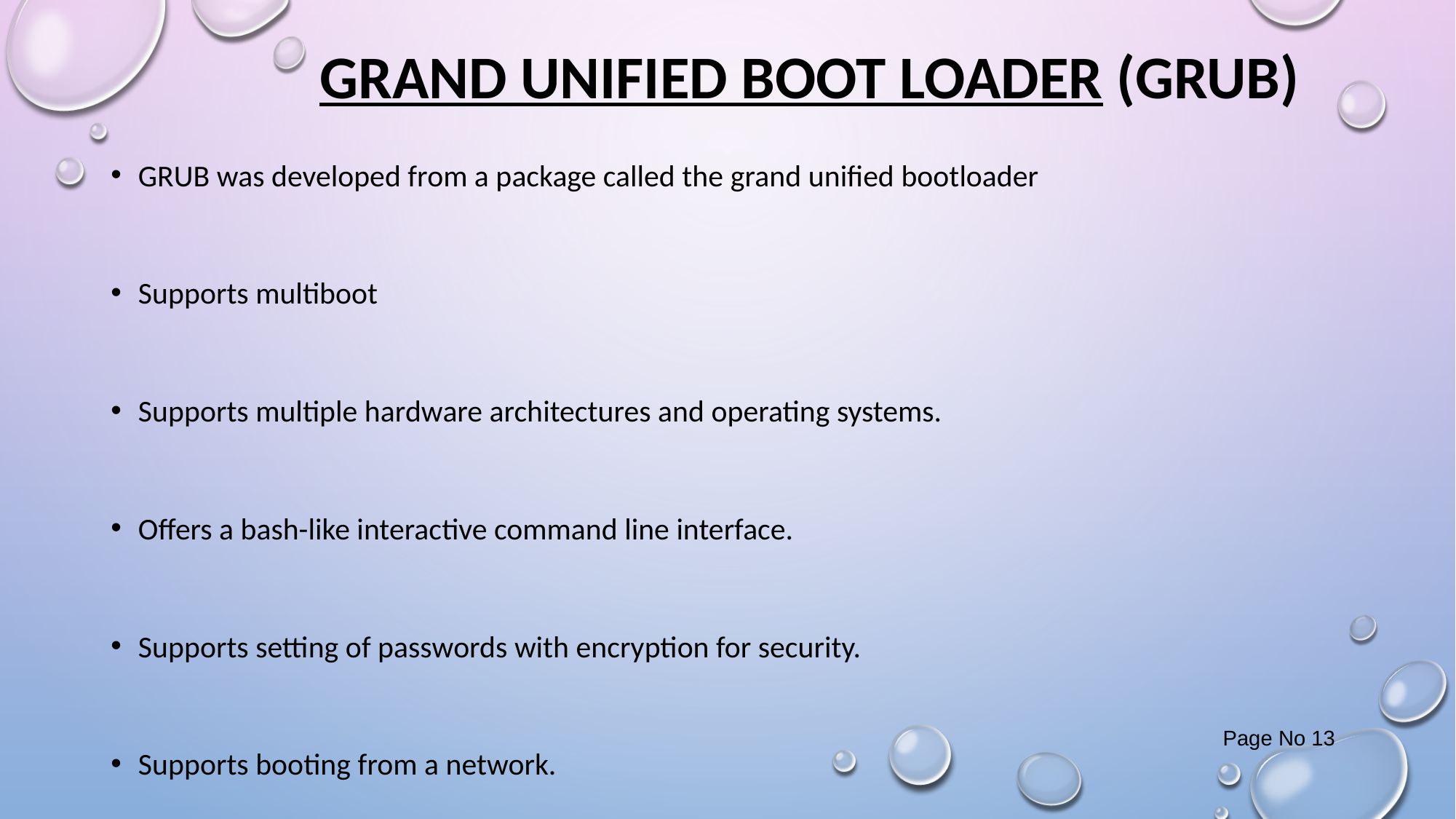

# Grand Unified Boot loader (GRUB)
GRUB was developed from a package called the grand unified bootloader

Supports multiboot

Supports multiple hardware architectures and operating systems.

Offers a bash-like interactive command line interface.

Supports setting of passwords with encryption for security.

Supports booting from a network.

Page No 13